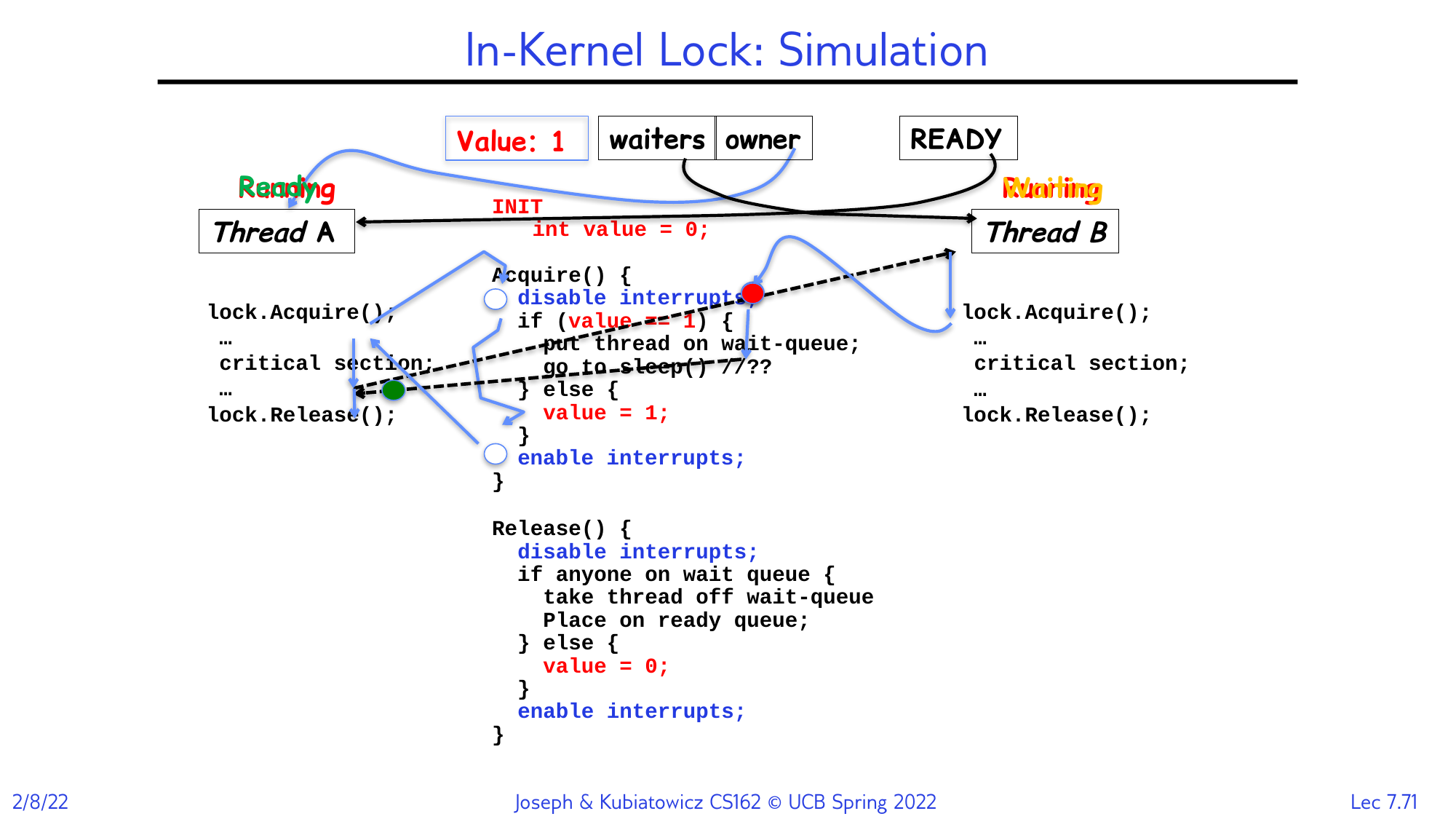

# In-Kernel Lock: Simulation

waiters
owner
READY
Value: 1

Ready
Running
Running
Waiting
INIT
	int value = 0;

Acquire() {
  disable interrupts;
  if (value == 1) {
    put thread on wait-queue;
    go to sleep() //??
  } else {
    value = 1;
  }
  enable interrupts;
}
Thread A
Thread B

lock.Acquire();
 …
 critical section;
 …
lock.Release();
lock.Acquire();
 …
 critical section;
 …
lock.Release();

Release() {
  disable interrupts;
  if anyone on wait queue {
    take thread off wait-queue
    Place on ready queue;
  } else {
    value = 0;
  }
  enable interrupts;
}